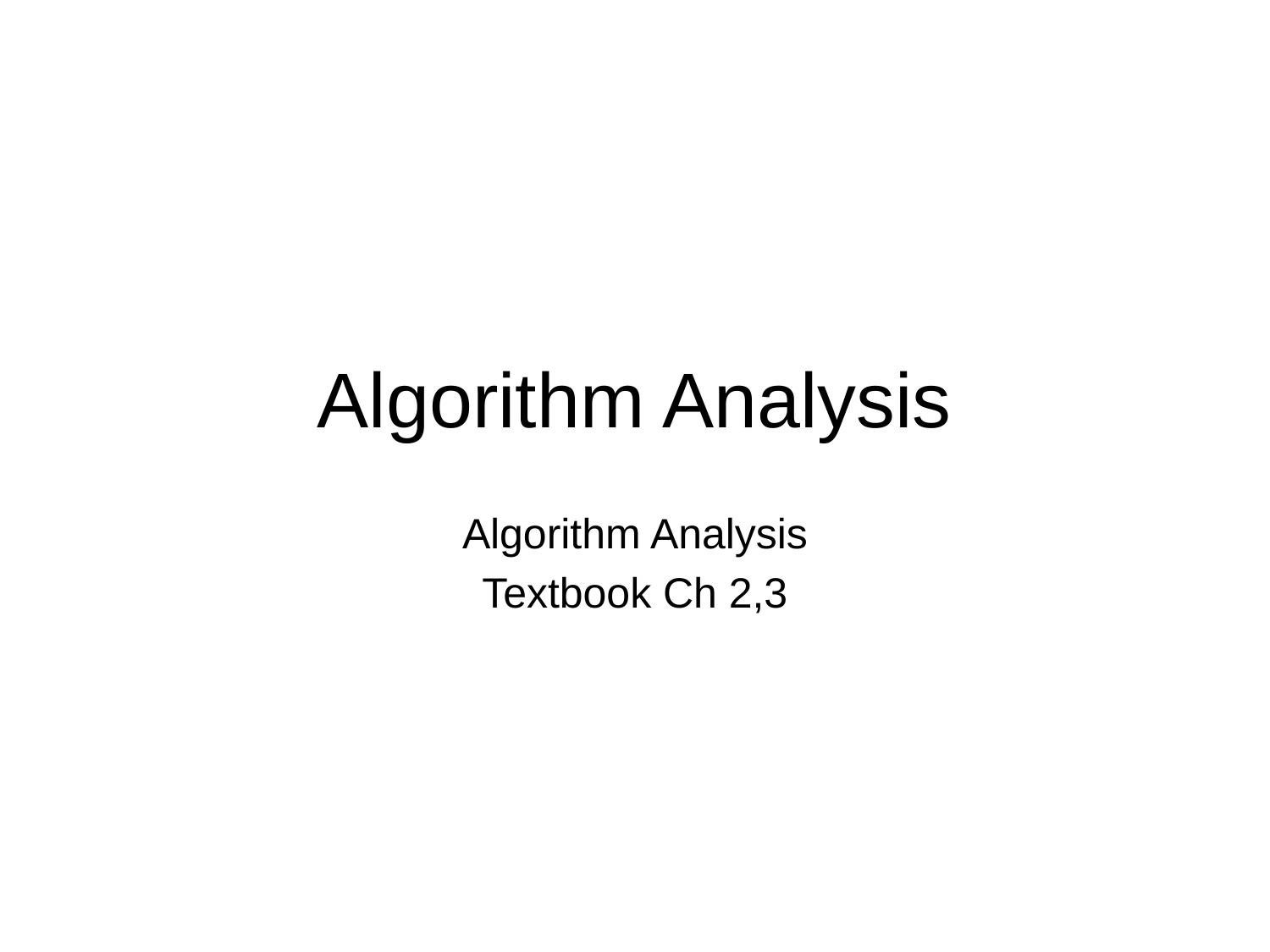

# Algorithm Analysis
Algorithm Analysis
Textbook Ch 2,3